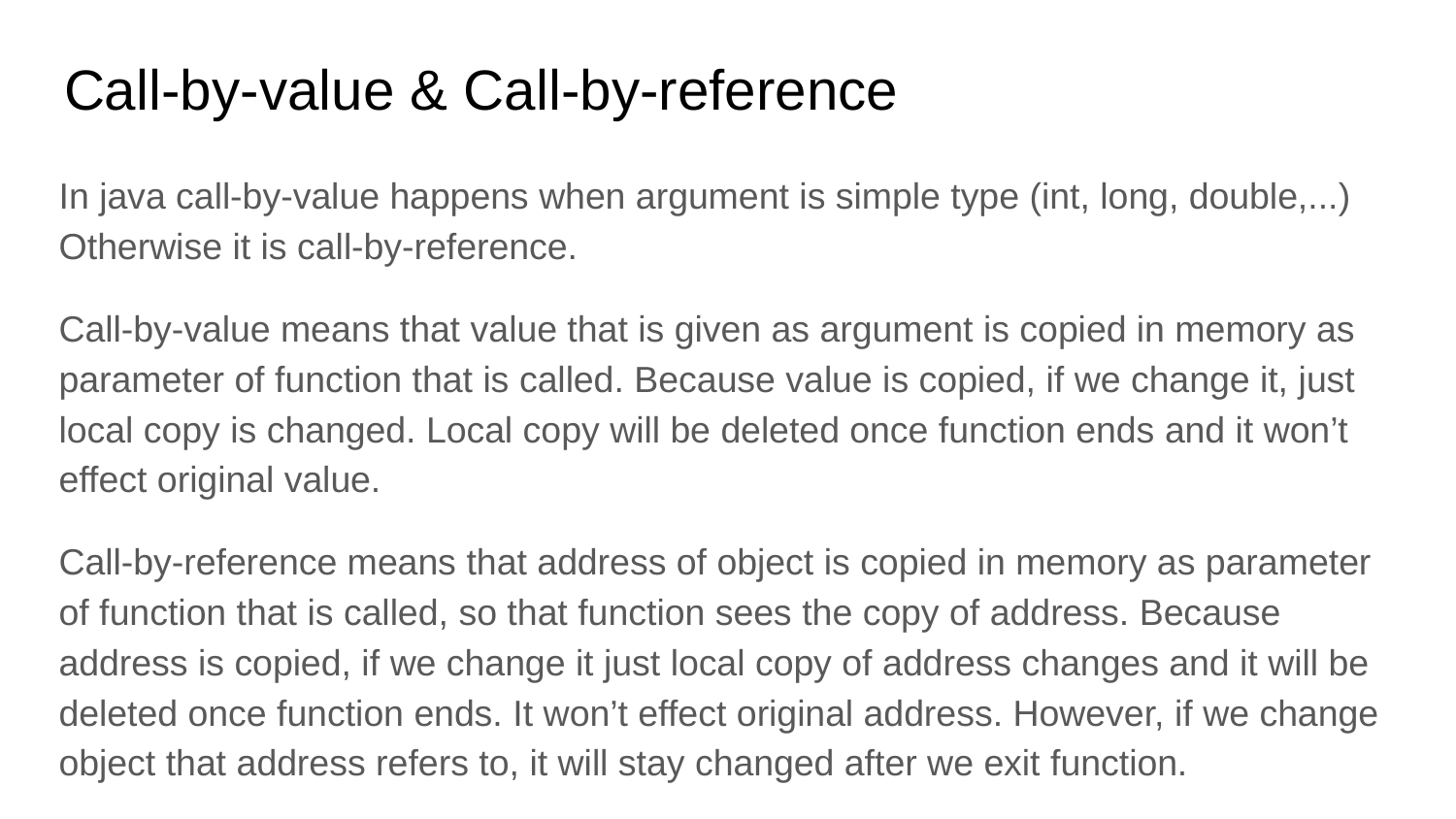

# Call-by-value & Call-by-reference
In java call-by-value happens when argument is simple type (int, long, double,...) Otherwise it is call-by-reference.
Call-by-value means that value that is given as argument is copied in memory as parameter of function that is called. Because value is copied, if we change it, just local copy is changed. Local copy will be deleted once function ends and it won’t effect original value.
Call-by-reference means that address of object is copied in memory as parameter of function that is called, so that function sees the copy of address. Because address is copied, if we change it just local copy of address changes and it will be deleted once function ends. It won’t effect original address. However, if we change object that address refers to, it will stay changed after we exit function.